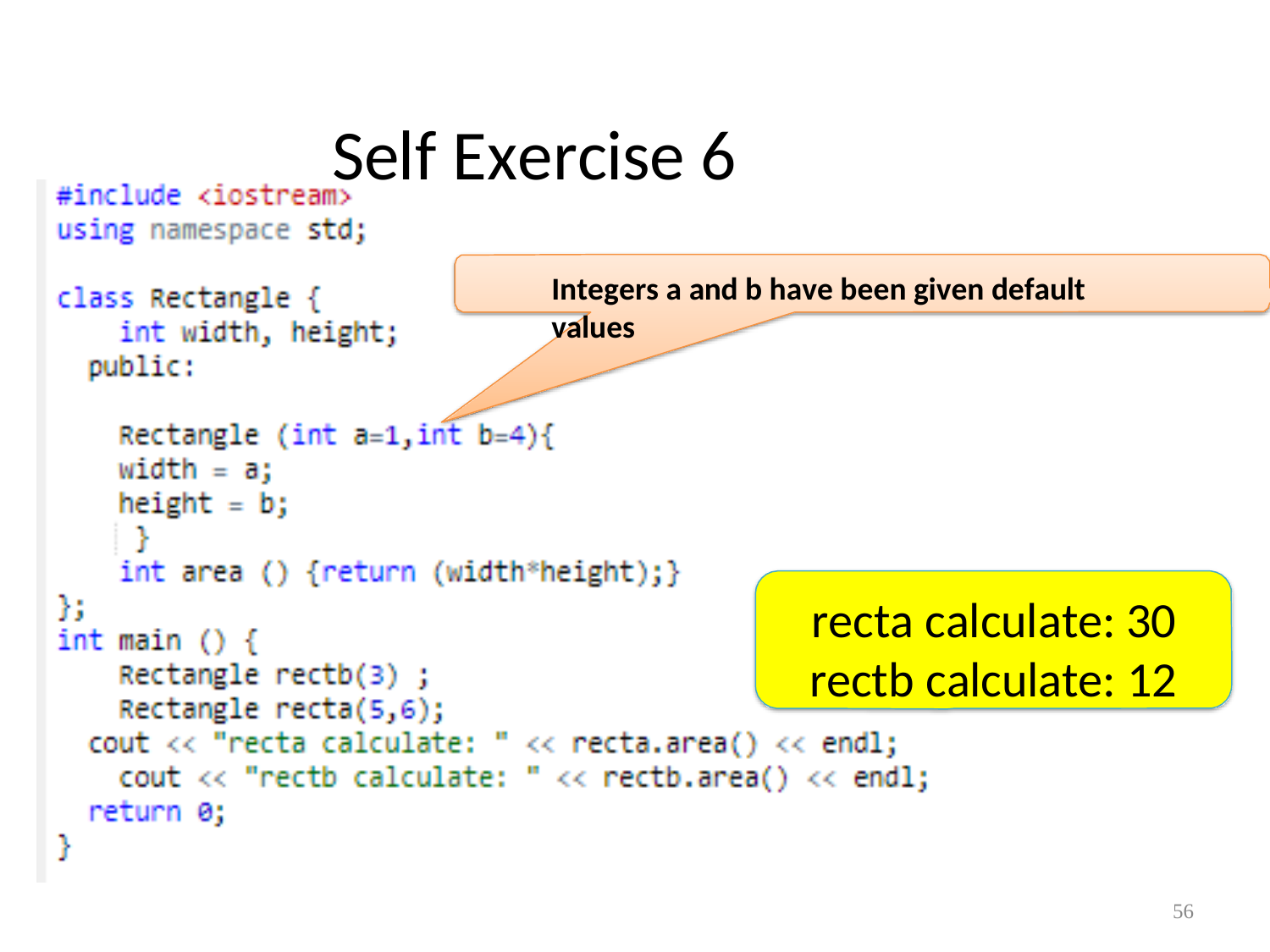

# Self Exercise 6

Integers a and b have been given default values

recta calculate: 30
rectb calculate: 12
56